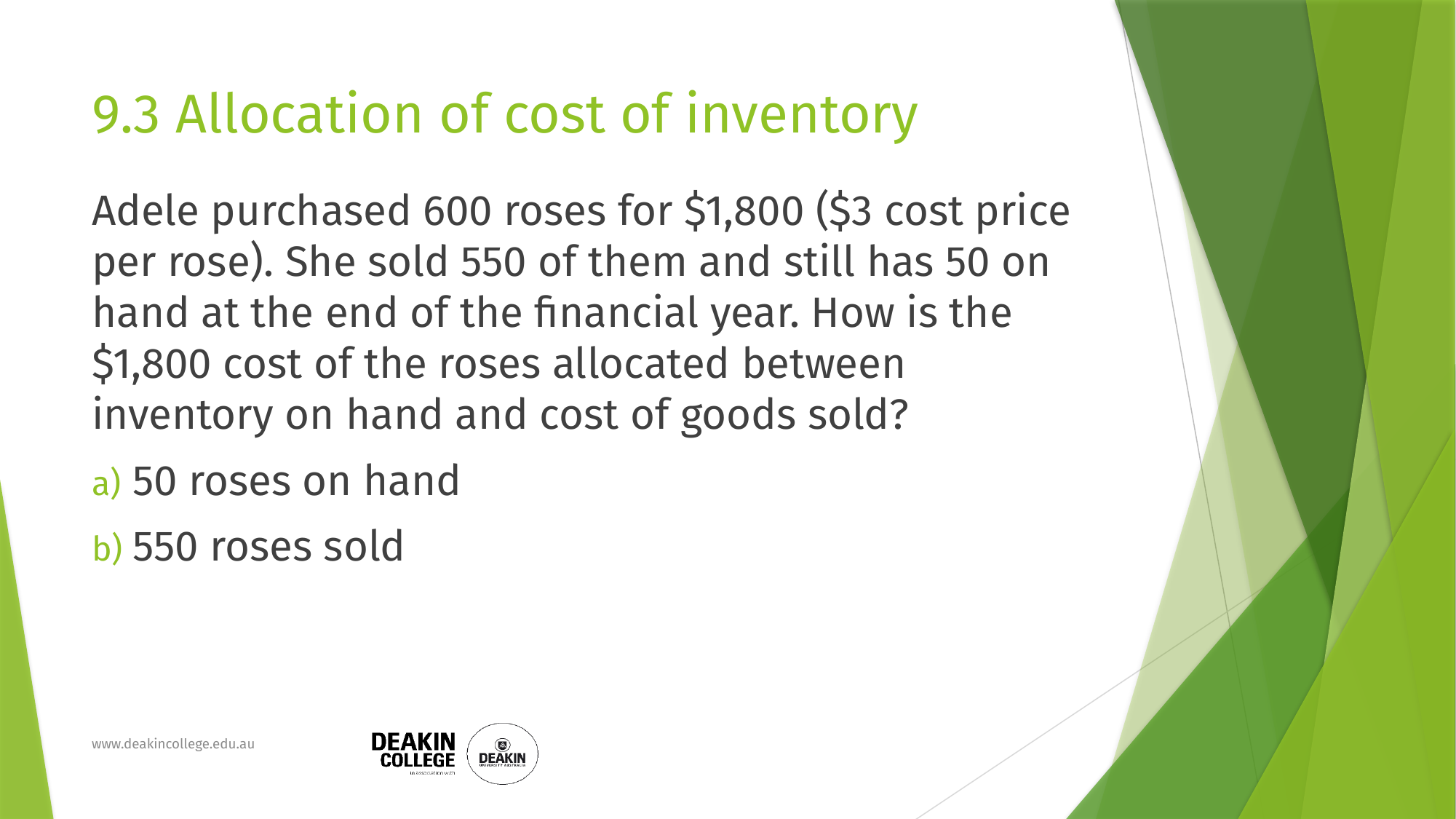

# 9.3 Allocation of cost of inventory
Adele purchased 600 roses for $1,800 ($3 cost price per rose). She sold 550 of them and still has 50 on hand at the end of the financial year. How is the $1,800 cost of the roses allocated between inventory on hand and cost of goods sold?
50 roses on hand
550 roses sold

www.deakincollege.edu.au